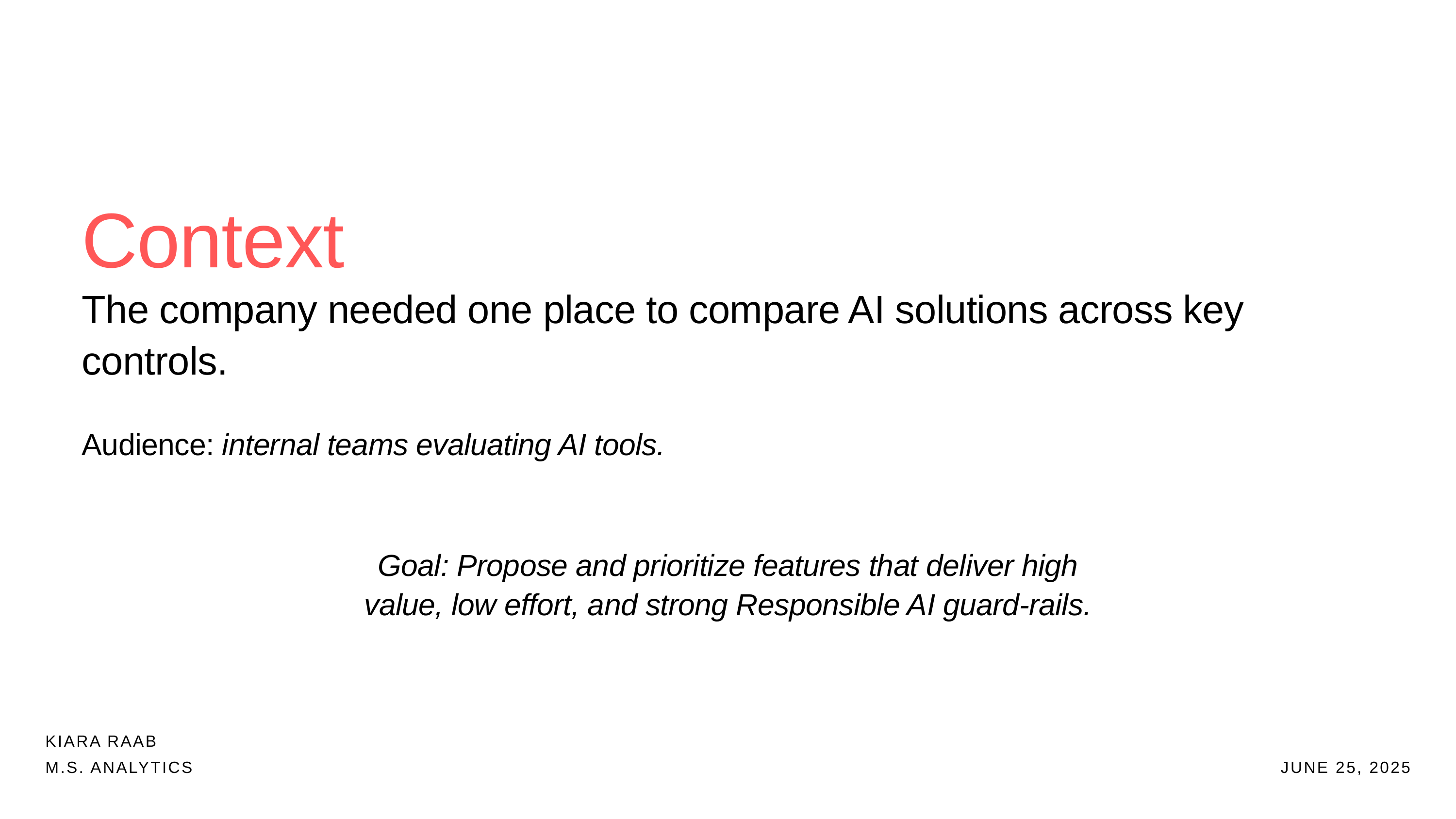

Context
The company needed one place to compare AI solutions across key controls.

Audience: internal teams evaluating AI tools.
Goal: Propose and prioritize features that deliver high value, low effort, and strong Responsible AI guard-rails.
KIARA RAAB
M.S. ANALYTICS
JUNE 25, 2025